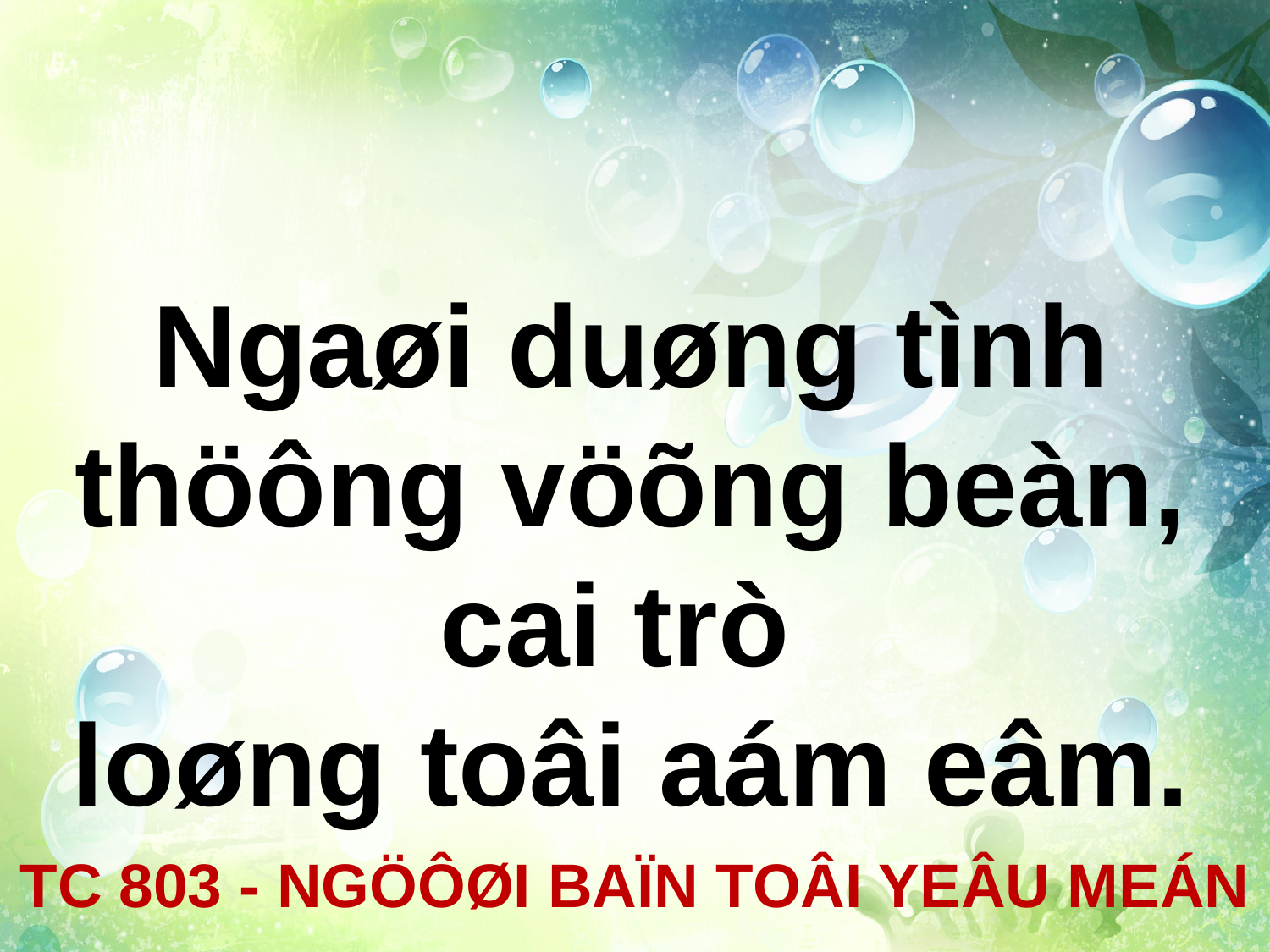

Ngaøi duøng tình thöông vöõng beàn, cai trò
loøng toâi aám eâm.
TC 803 - NGÖÔØI BAÏN TOÂI YEÂU MEÁN